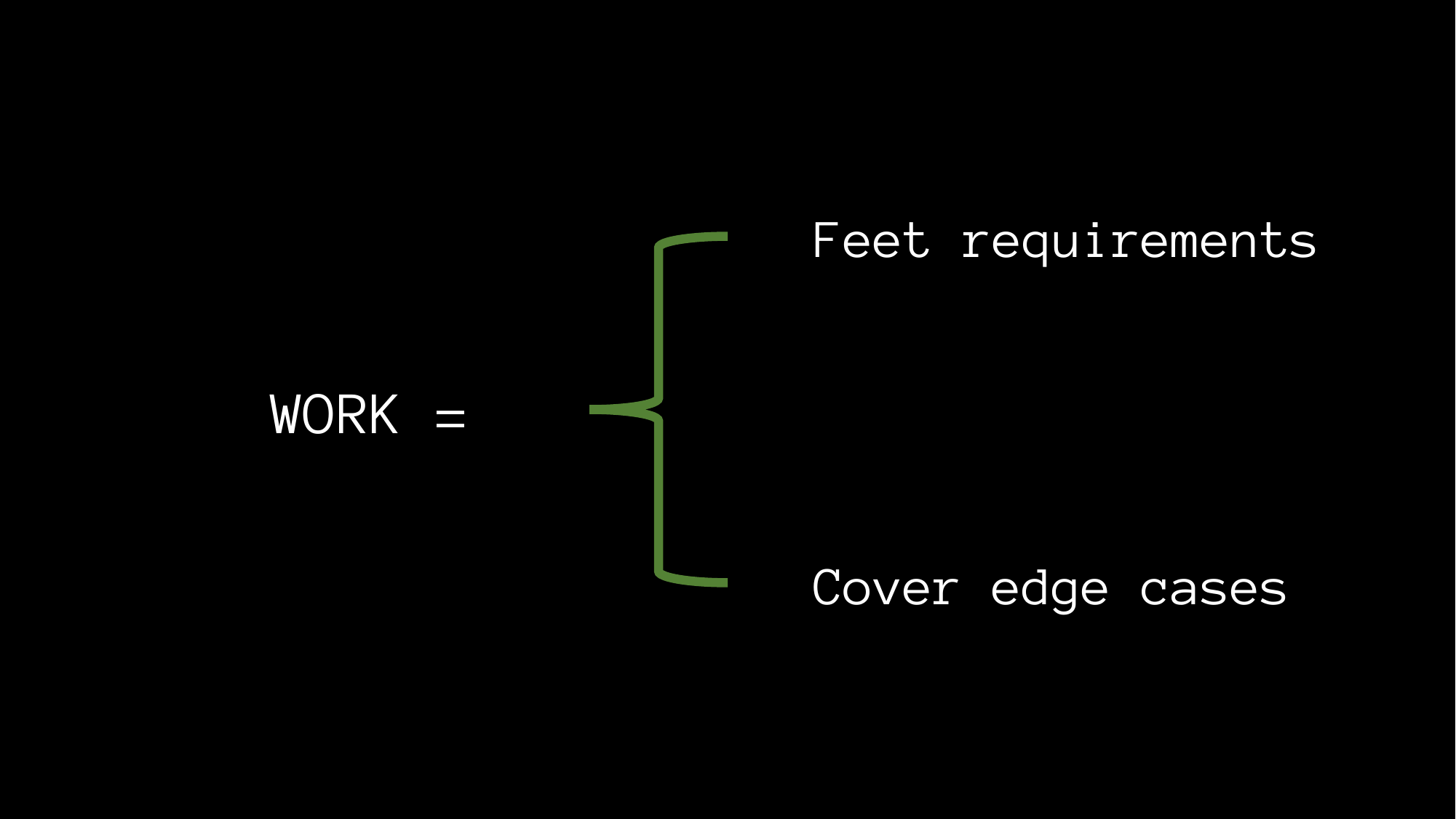

Feet requirements

WORK =
Cover edge cases